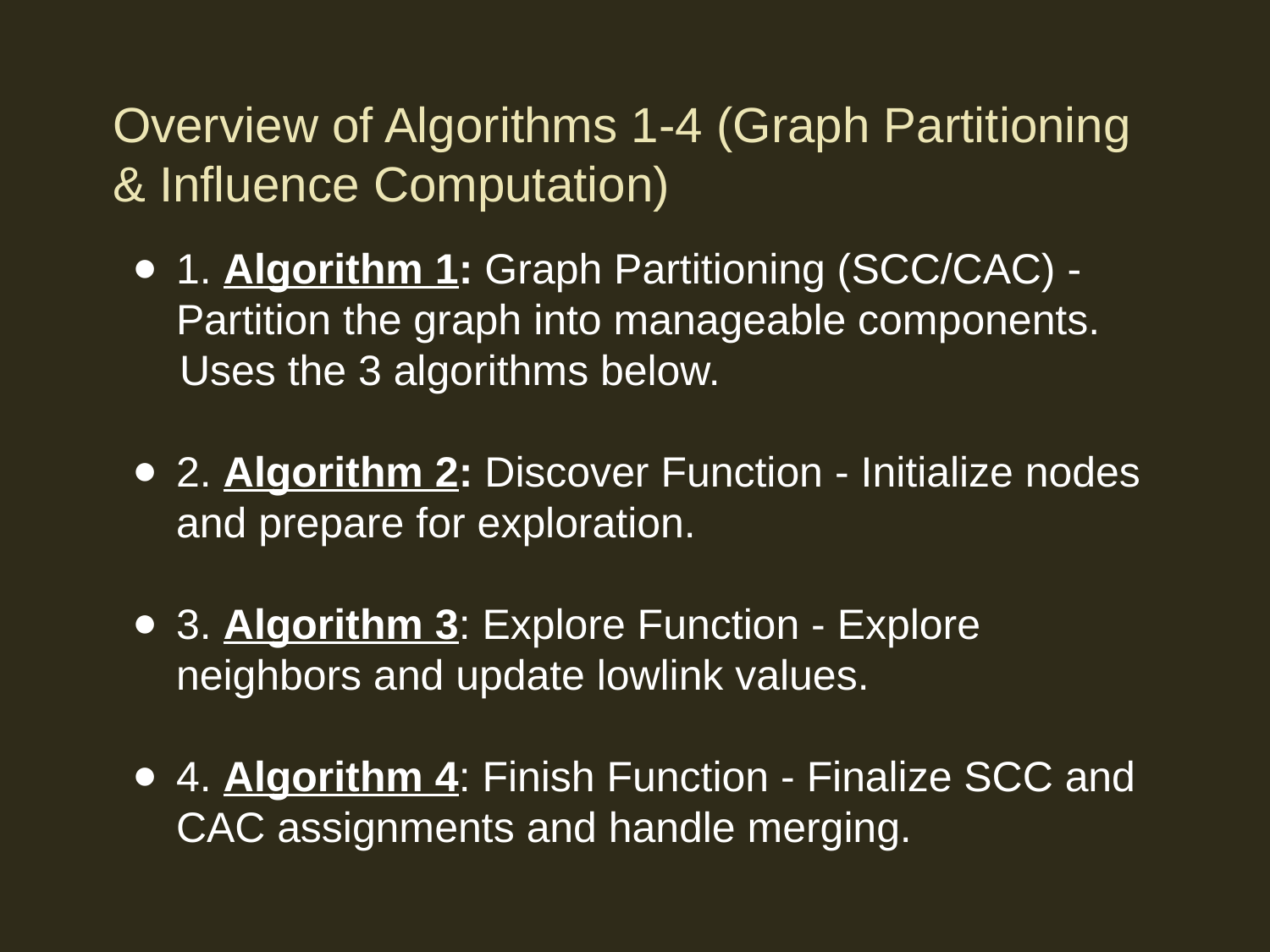

# Overview of Algorithms 1-4 (Graph Partitioning & Influence Computation)
1. Algorithm 1: Graph Partitioning (SCC/CAC) - Partition the graph into manageable components.
    Uses the 3 algorithms below.

2. Algorithm 2: Discover Function - Initialize nodes and prepare for exploration.

3. Algorithm 3: Explore Function - Explore neighbors and update lowlink values.

4. Algorithm 4: Finish Function - Finalize SCC and CAC assignments and handle merging.